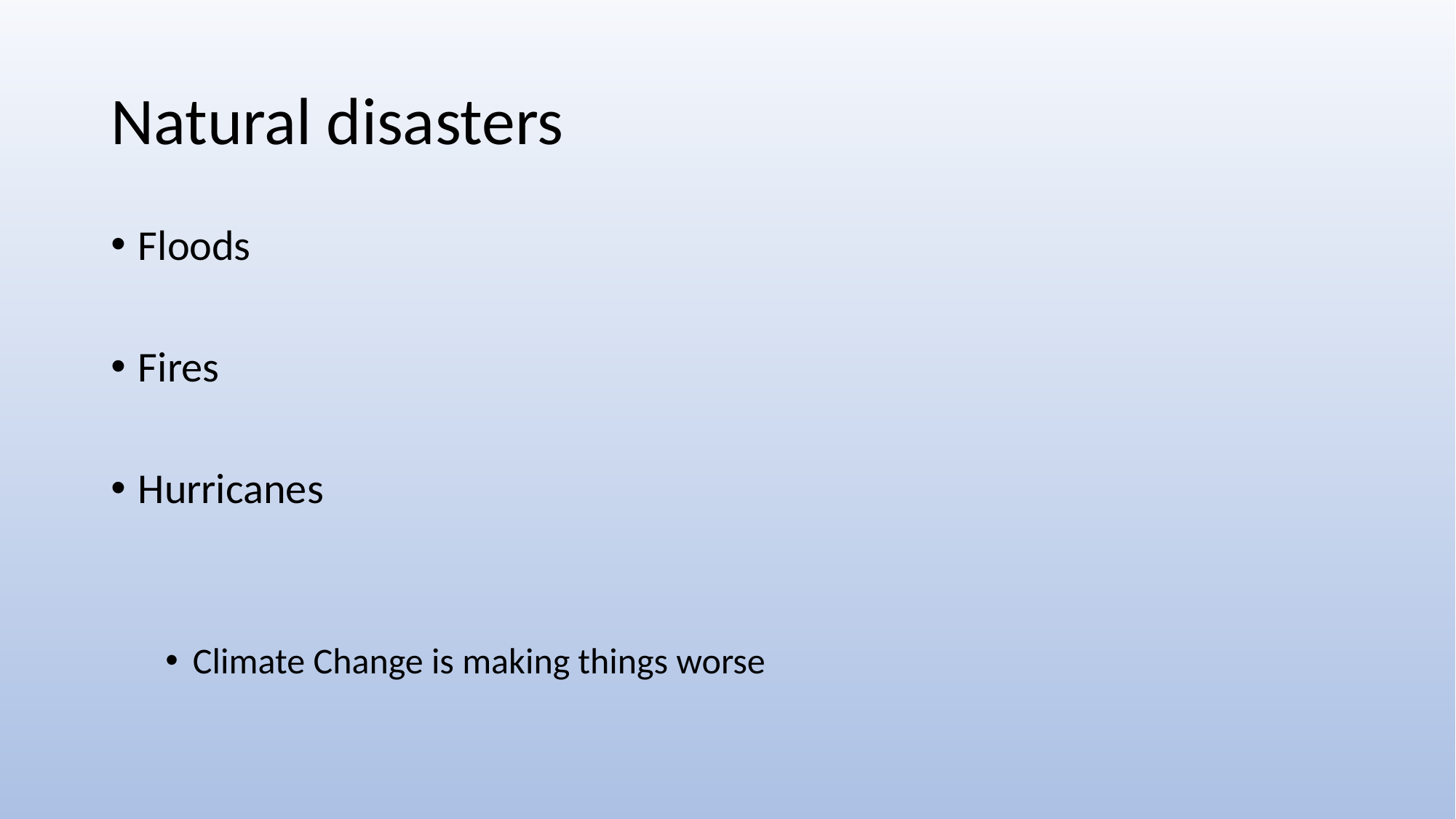

# Natural disasters
Floods

Fires

Hurricanes

Climate Change is making things worse